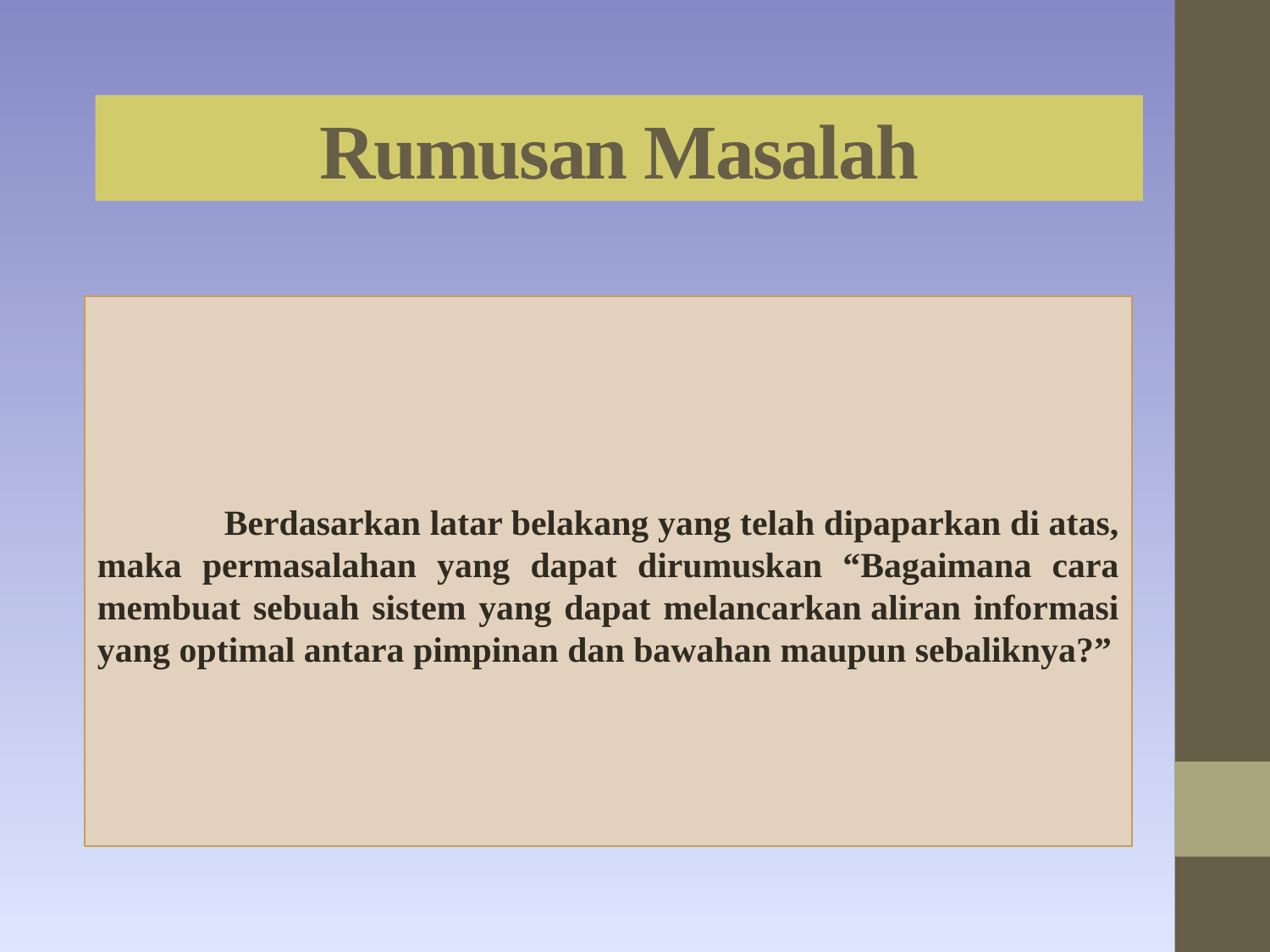

# Rumusan Masalah

	Berdasarkan latar belakang yang telah dipaparkan di atas, maka permasalahan yang dapat dirumuskan “Bagaimana cara membuat sebuah sistem yang dapat melancarkan aliran informasi yang optimal antara pimpinan dan bawahan maupun sebaliknya?”